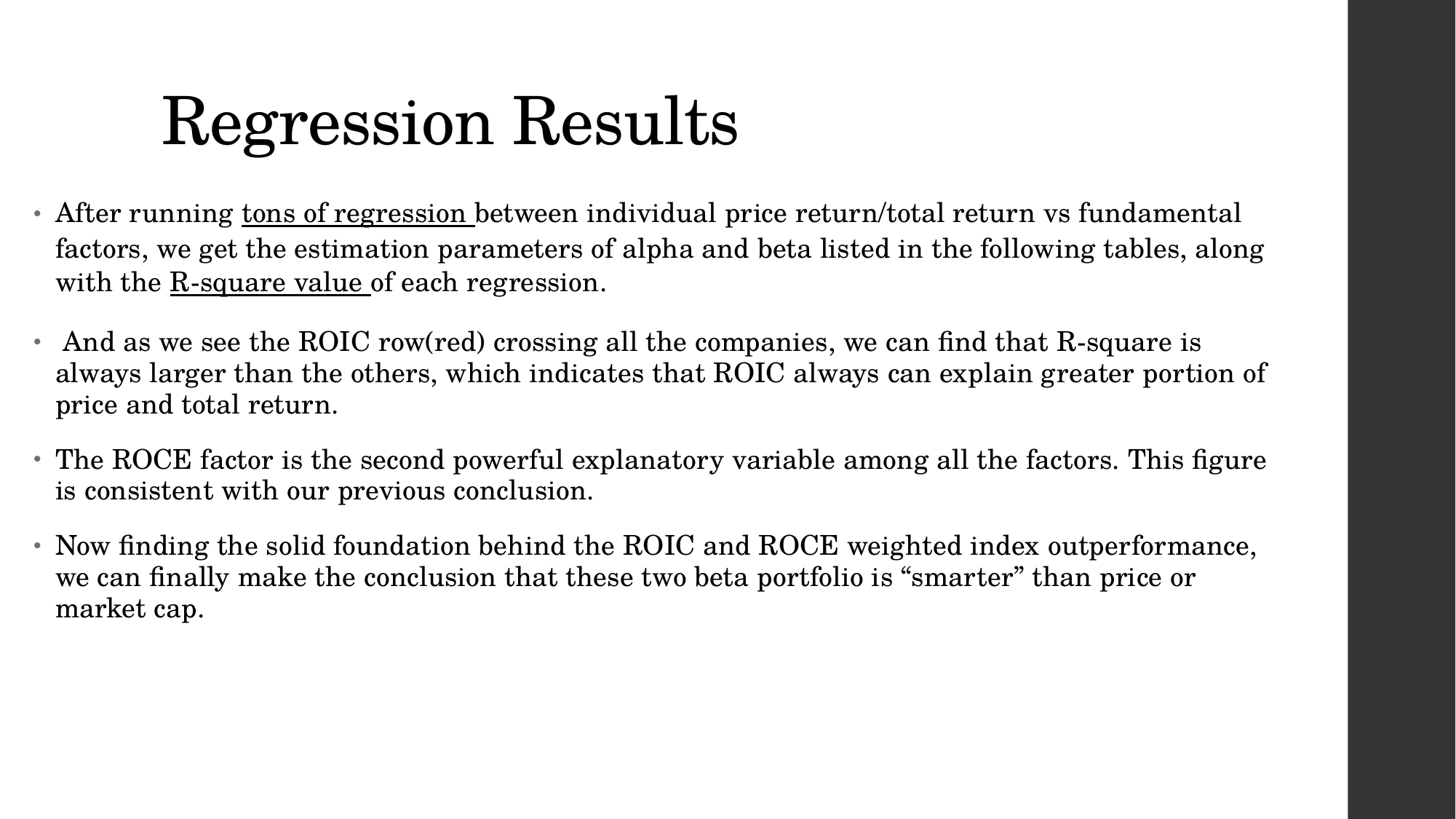

# Regression Results
After running tons of regression between individual price return/total return vs fundamental factors, we get the estimation parameters of alpha and beta listed in the following tables, along with the R-square value of each regression.
 And as we see the ROIC row(red) crossing all the companies, we can find that R-square is always larger than the others, which indicates that ROIC always can explain greater portion of price and total return.
The ROCE factor is the second powerful explanatory variable among all the factors. This figure is consistent with our previous conclusion.
Now finding the solid foundation behind the ROIC and ROCE weighted index outperformance, we can finally make the conclusion that these two beta portfolio is “smarter” than price or market cap.